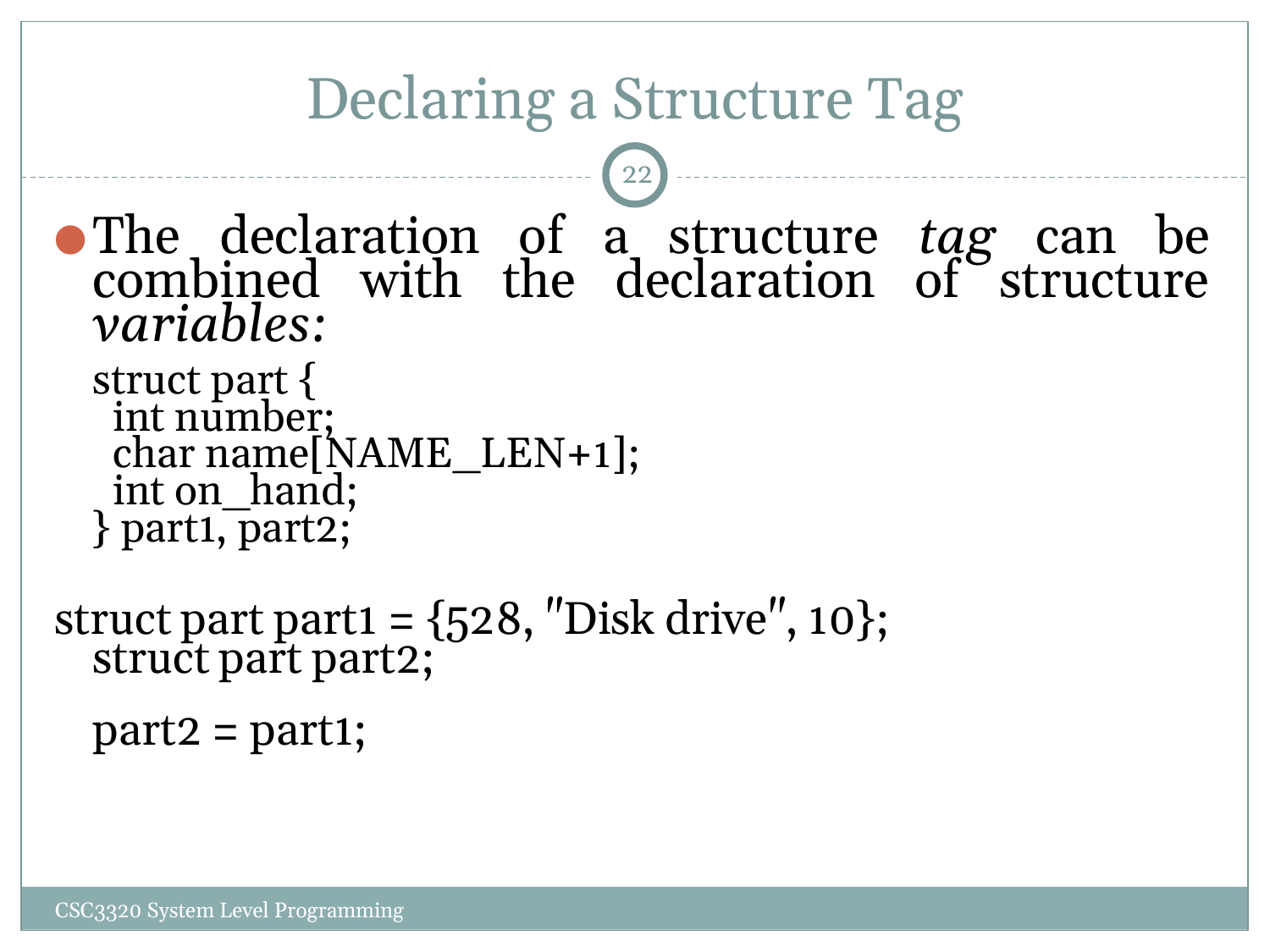

# Declaring a Structure Tag
22
The declaration of a structure tag can be combined with the declaration of structure variables:
	struct part {
	  int number;
	  char name[NAME_LEN+1];
	  int on_hand;
	} part1, part2;

struct part part1 = {528, "Disk drive", 10};
	struct part part2;

	part2 = part1;
CSC3320 System Level Programming